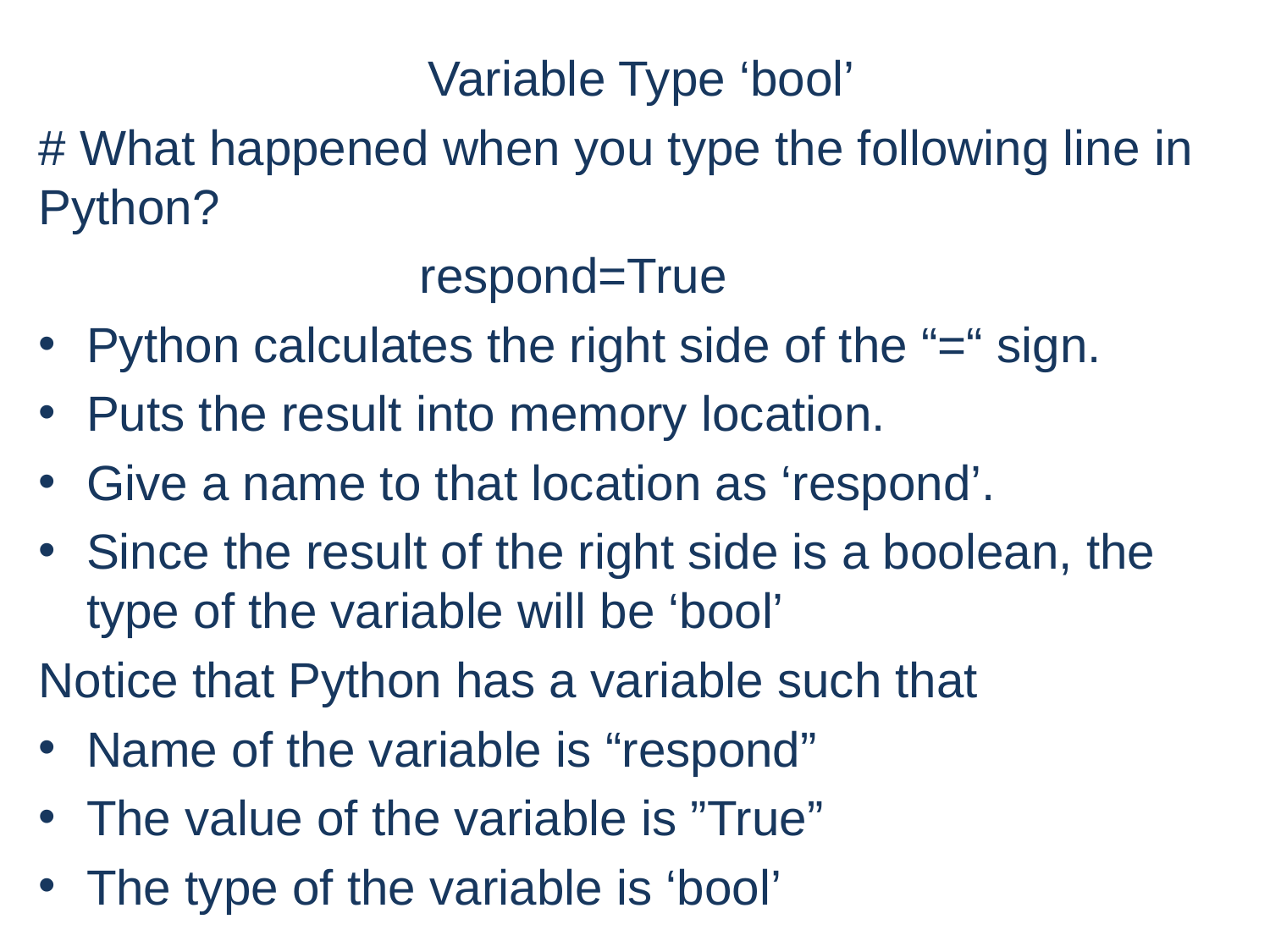

Variable Type ‘bool’
# What happened when you type the following line in Python?
			respond=True
Python calculates the right side of the “=“ sign.
Puts the result into memory location.
Give a name to that location as ‘respond’.
Since the result of the right side is a boolean, the type of the variable will be ‘bool’
Notice that Python has a variable such that
Name of the variable is “respond”
The value of the variable is ”True”
The type of the variable is ‘bool’